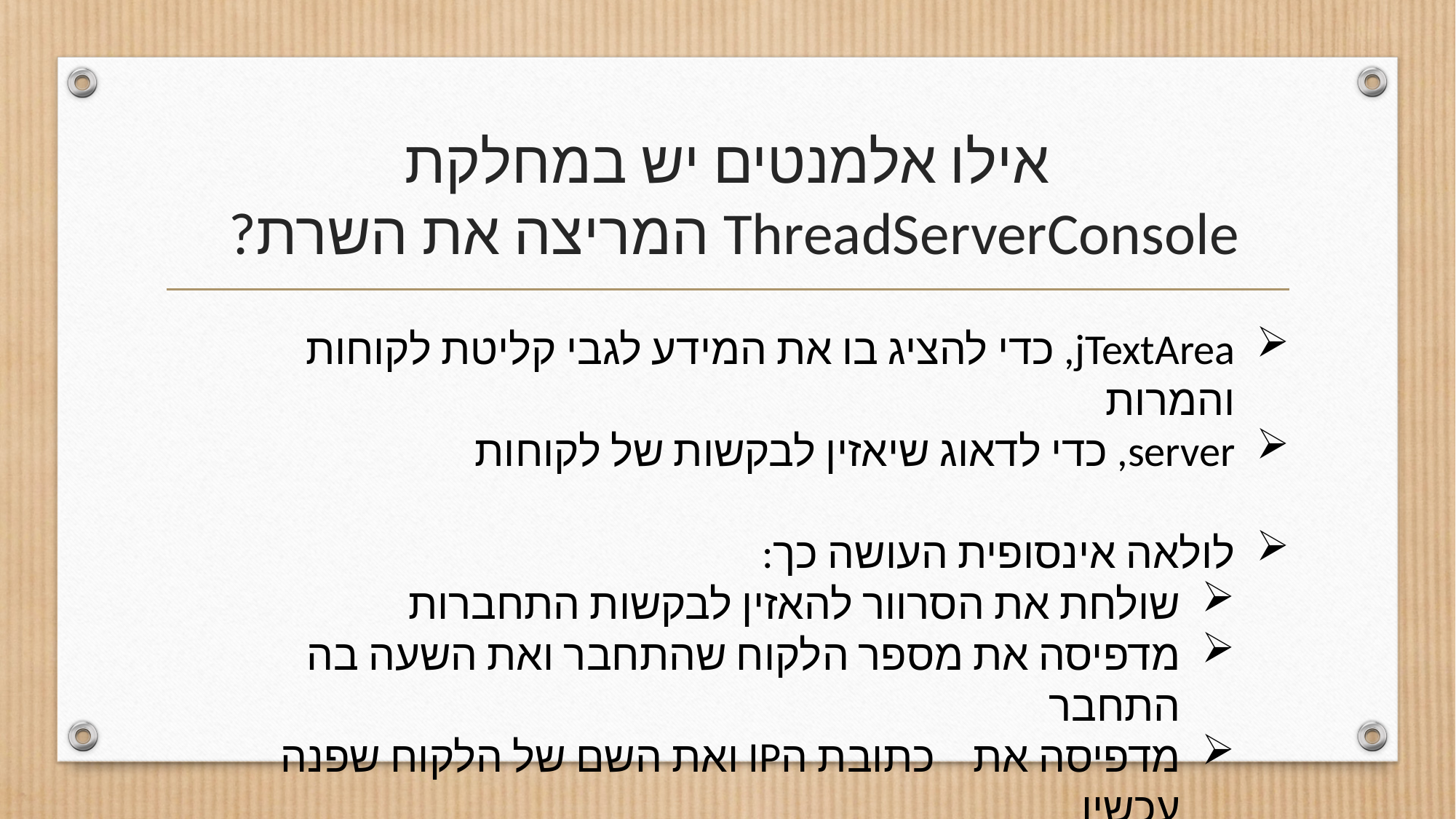

# אילו אלמנטים יש במחלקת ThreadServerConsole המריצה את השרת?
jTextArea, כדי להציג בו את המידע לגבי קליטת לקוחות והמרות
server, כדי לדאוג שיאזין לבקשות של לקוחות

לולאה אינסופית העושה כך:
שולחת את הסרוור להאזין לבקשות התחברות
מדפיסה את מספר הלקוח שהתחבר ואת השעה בה התחבר
מדפיסה את    כתובת הIP ואת השם של הלקוח שפנה עכשיו
יוצרת תהליך ממחלקת ClientHandler ומתחילה אותו